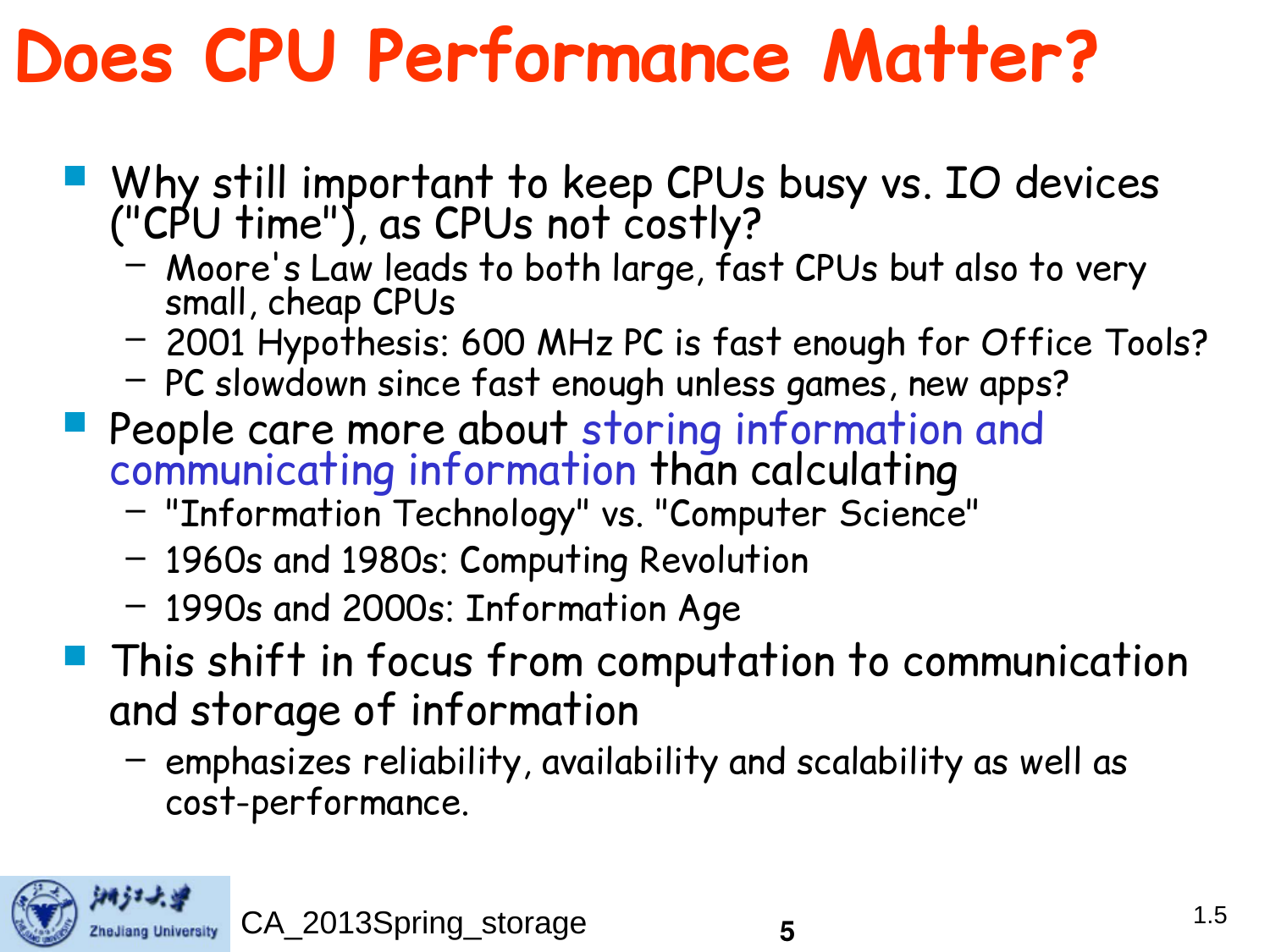

# Does CPU Performance Matter?
Why still important to keep CPUs busy vs. IO devices ("CPU time"), as CPUs not costly?
Moore's Law leads to both large, fast CPUs but also to very small, cheap CPUs
2001 Hypothesis: 600 MHz PC is fast enough for Office Tools?
PC slowdown since fast enough unless games, new apps?
People care more about storing information and communicating information than calculating
"Information Technology" vs. "Computer Science"
1960s and 1980s: Computing Revolution
1990s and 2000s: Information Age
This shift in focus from computation to communication and storage of information
emphasizes reliability, availability and scalability as well as cost-performance.